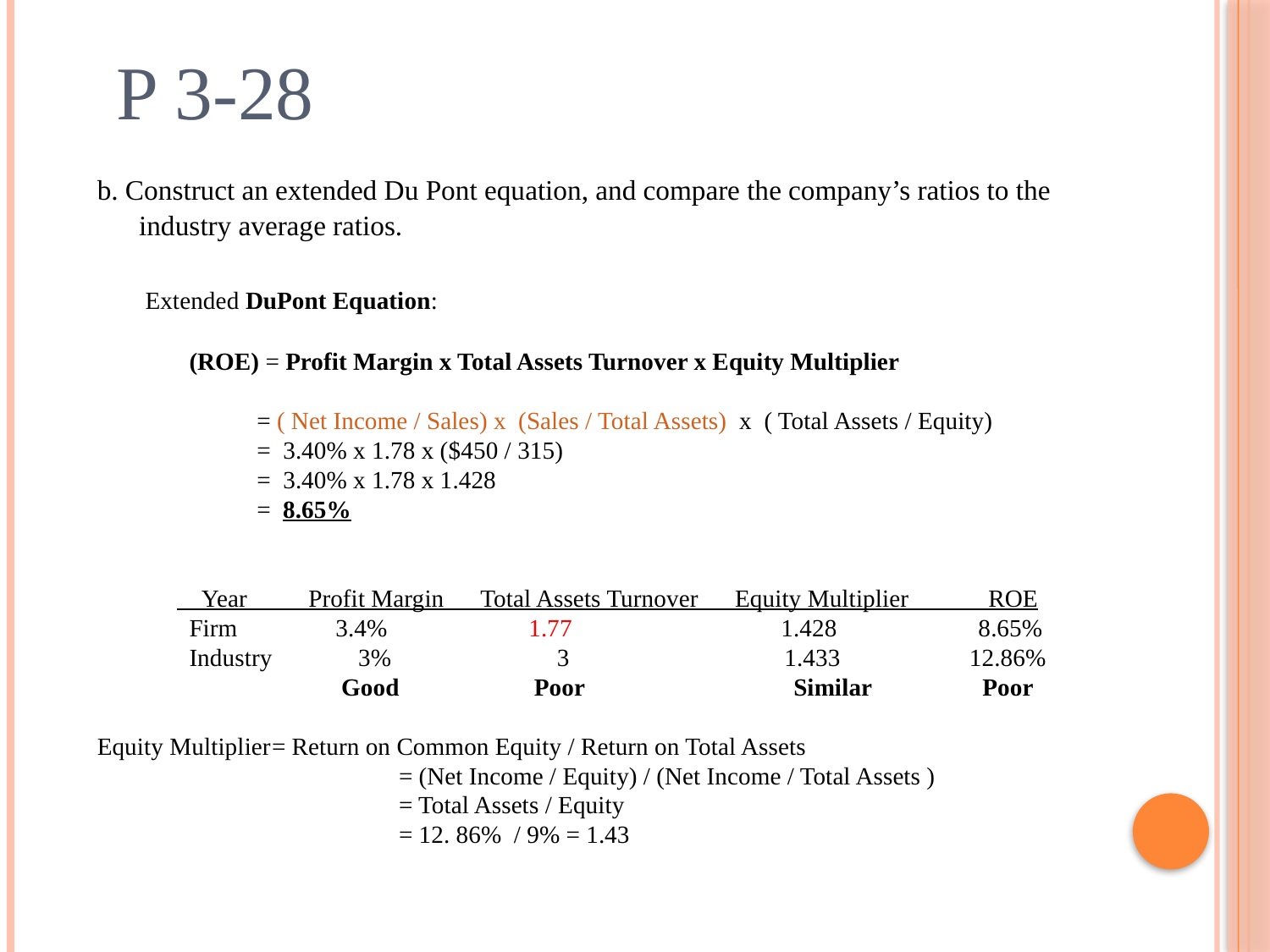

P 3-28
b. Construct an extended Du Pont equation, and compare the company’s ratios to the
      industry average ratios.

      Extended DuPont Equation:

               (ROE) = Profit Margin x Total Assets Turnover x Equity Multiplier

                          = ( Net Income / Sales) x  (Sales / Total Assets)  x  ( Total Assets / Equity)
                          =  3.40% x 1.78 x ($450 / 315)
                          =  3.40% x 1.78 x 1.428
                          =  8.65%

                 Year          Profit Margin      Total Assets Turnover      Equity Multiplier             ROE
               Firm                3.4%                       1.77                                  1.428                       8.65%
               Industry              3%                           3                                   1.433                     12.86%
                                Good                      Poor                                  Similar                  Poor

Equity Multiplier	= Return on Common Equity / Return on Total Assets
			= (Net Income / Equity) / (Net Income / Total Assets )
			= Total Assets / Equity
			= 12. 86%  / 9% = 1.43